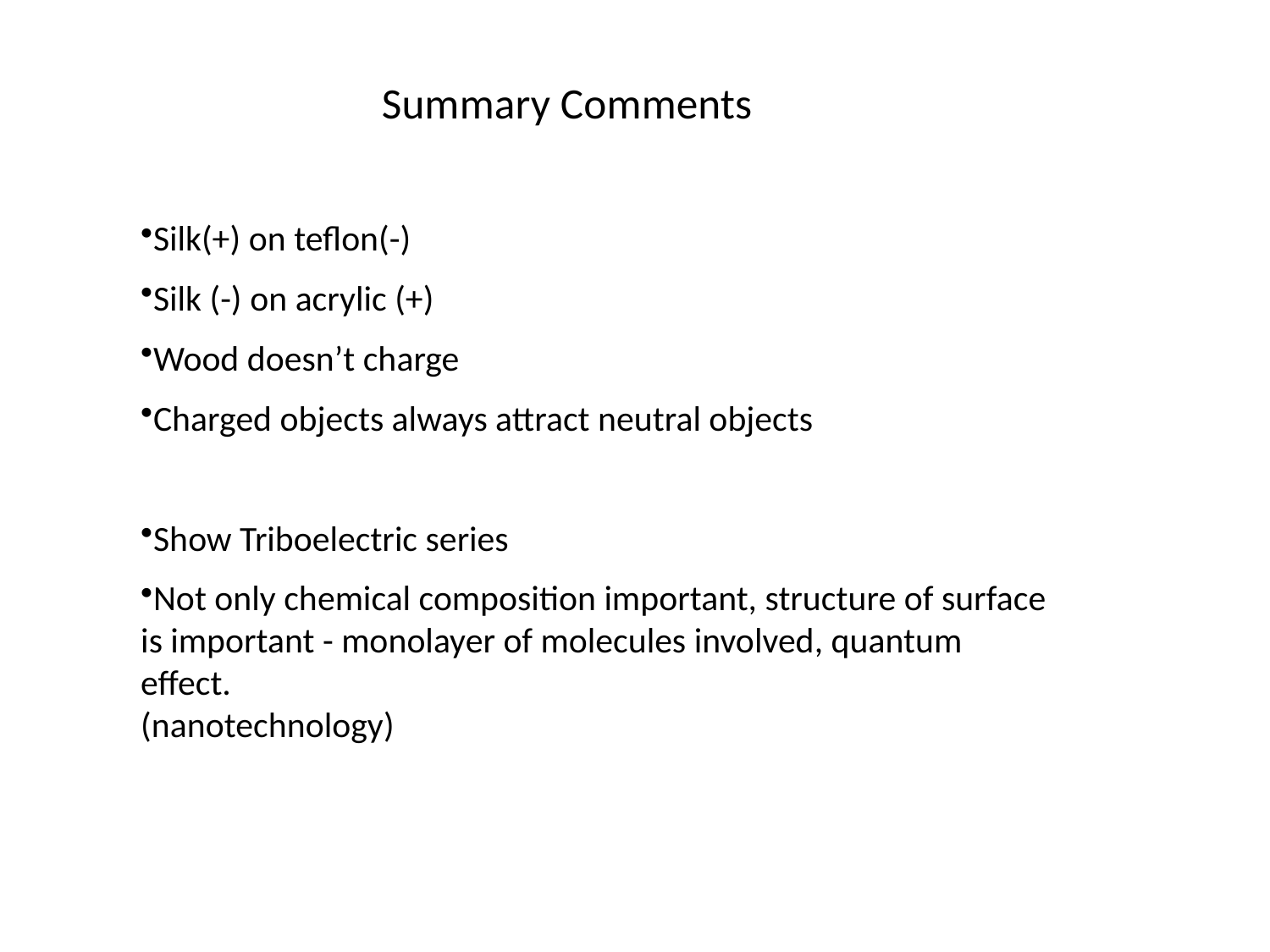

# Summary Comments
Silk(+) on teflon(-)
Silk (-) on acrylic (+)
Wood doesn’t charge
Charged objects always attract neutral objects

Show Triboelectric series
Not only chemical composition important, structure of surface is important - monolayer of molecules involved, quantum effect.
(nanotechnology)